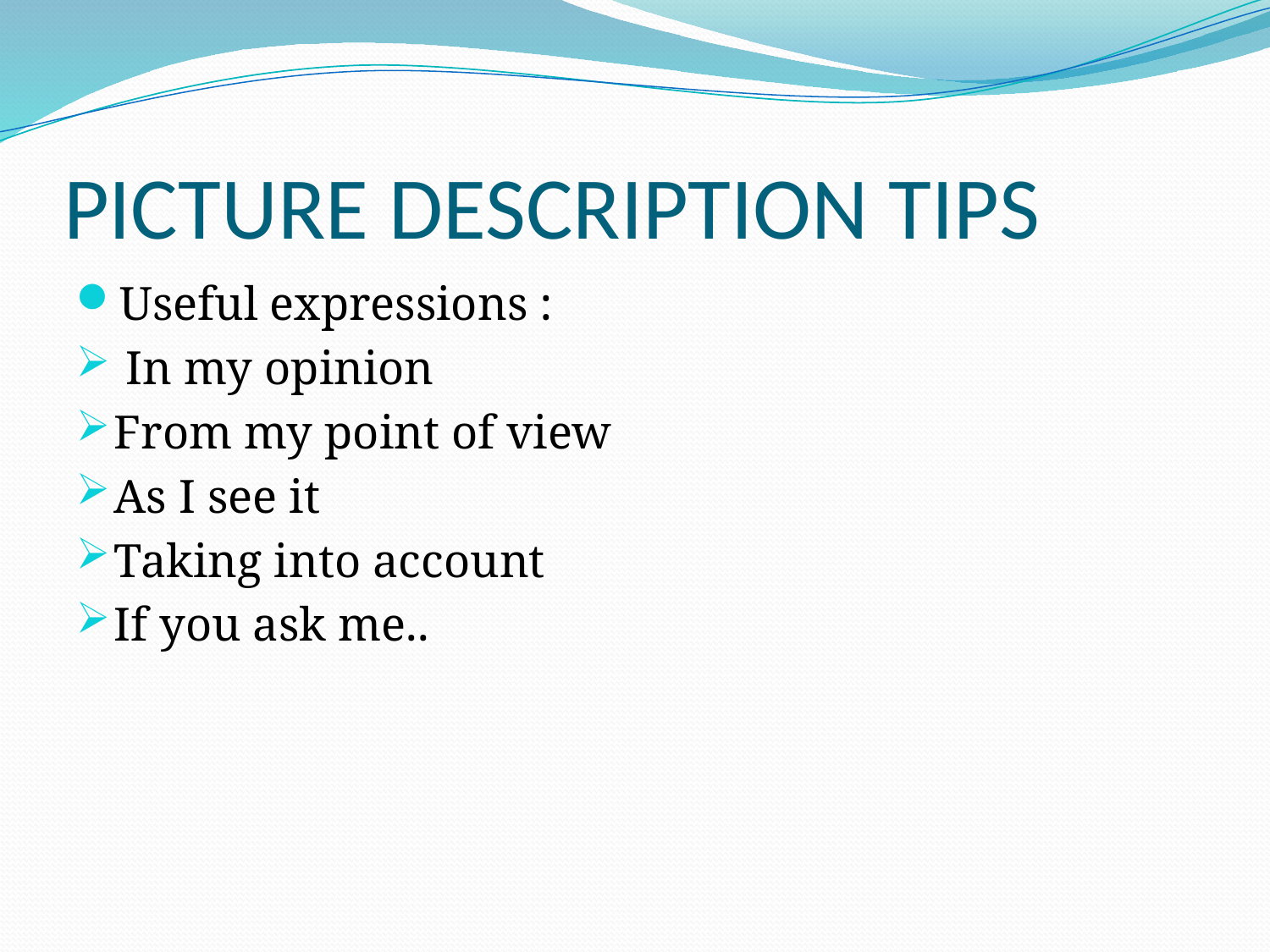

# PICTURE DESCRIPTION TIPS
Useful expressions :
 In my opinion
From my point of view
As I see it
Taking into account
If you ask me..